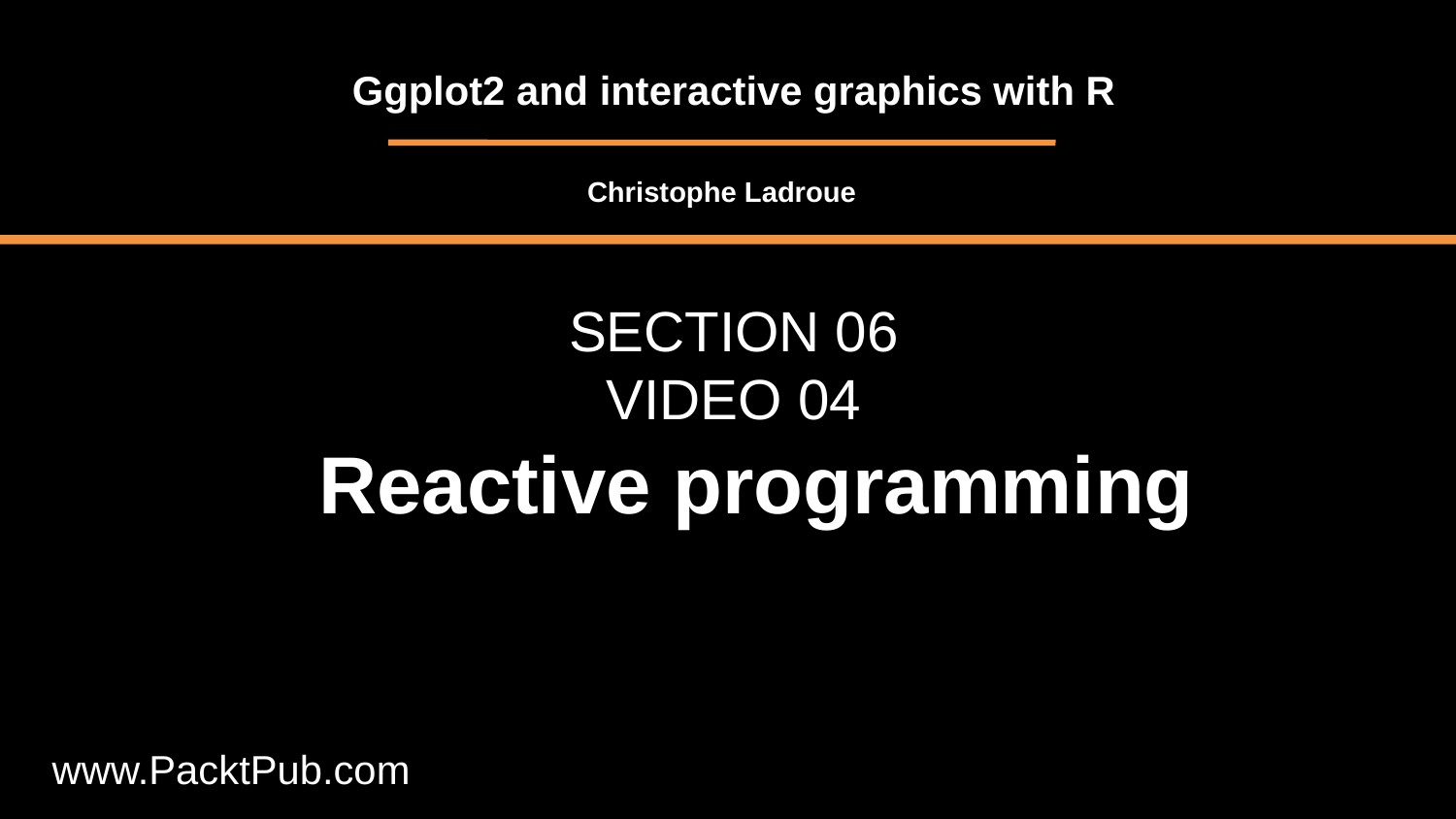

Ggplot2 and interactive graphics with R

Christophe Ladroue

SECTION 06
VIDEO 04
Reactive programming
www.PacktPub.com